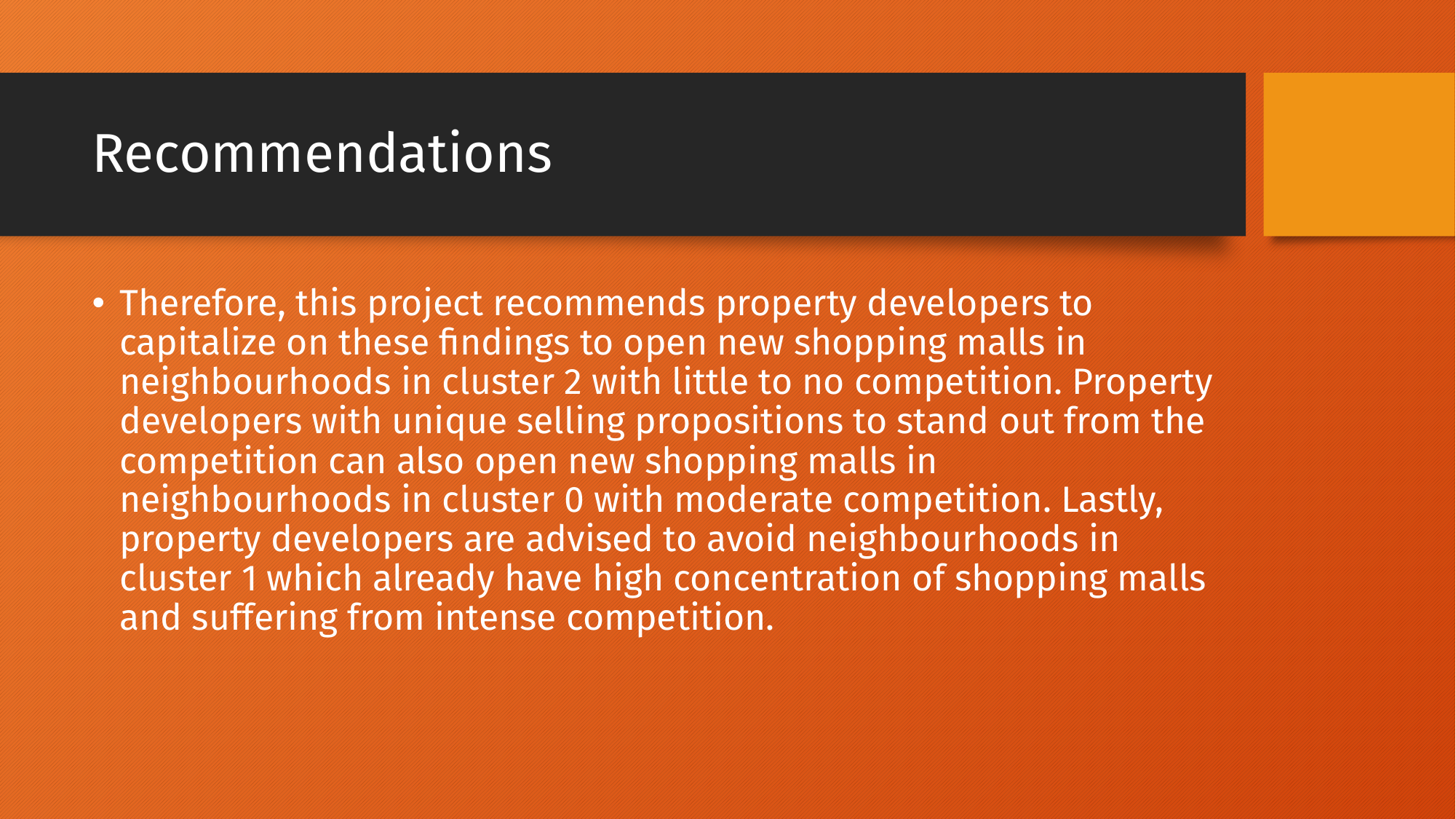

# Recommendations
Therefore, this project recommends property developers to capitalize on these findings to open new shopping malls in neighbourhoods in cluster 2 with little to no competition. Property developers with unique selling propositions to stand out from the competition can also open new shopping malls in neighbourhoods in cluster 0 with moderate competition. Lastly, property developers are advised to avoid neighbourhoods in cluster 1 which already have high concentration of shopping malls and suffering from intense competition.